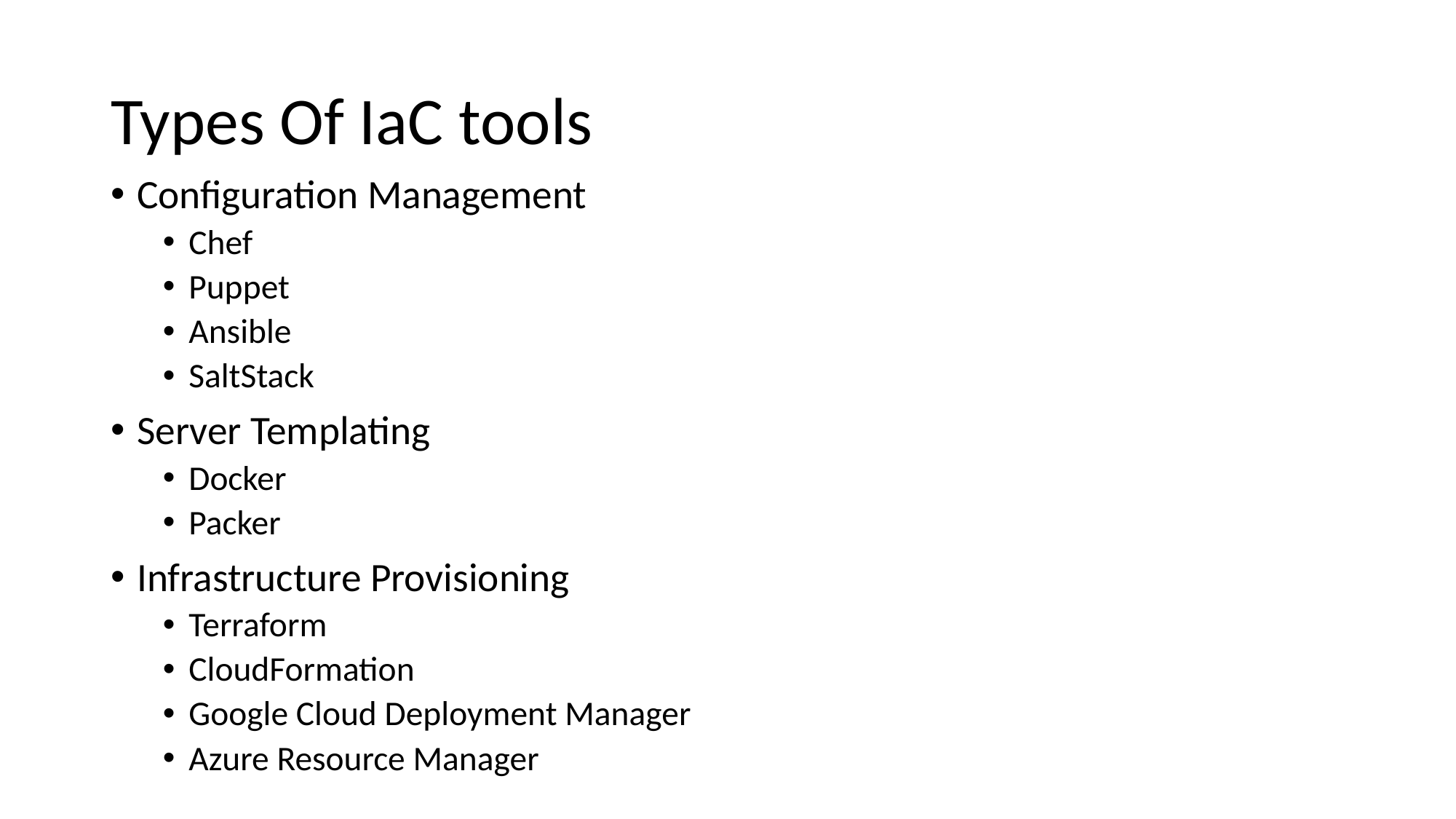

# Types Of IaC tools
Configuration Management
Chef
Puppet
Ansible
SaltStack
Server Templating
Docker
Packer
Infrastructure Provisioning
Terraform
CloudFormation
Google Cloud Deployment Manager
Azure Resource Manager